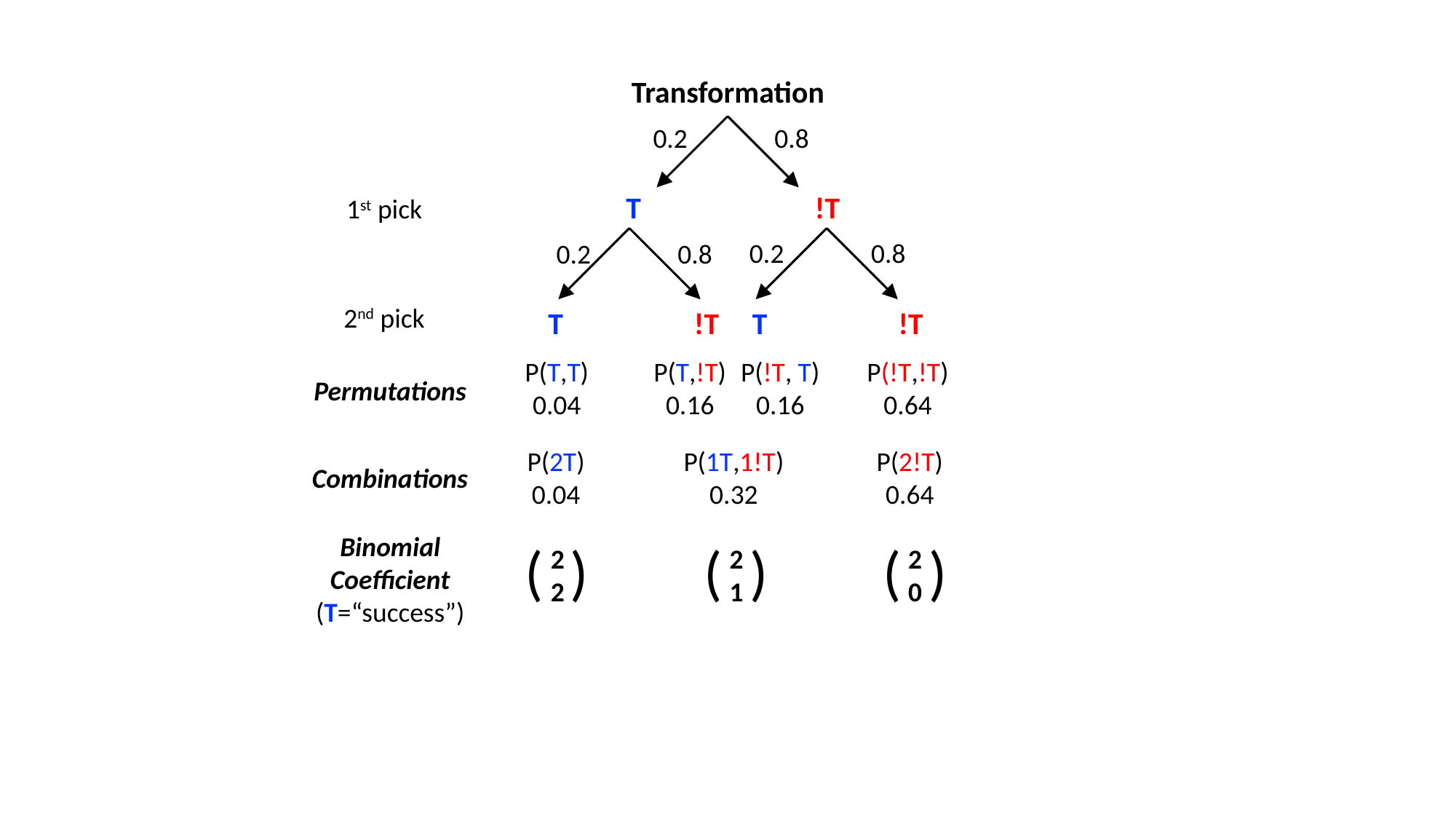

Transformation
0.2
0.8
T
!T
1st pick
0.2
0.8
0.2
0.8
2nd pick
T
!T
T
!T
P(T,T)
0.04
P(T,!T)
0.16
P(!T, T)
0.16
P(!T,!T)
0.64
Permutations
P(2T)
0.04
P(1T,1!T)
0.32
P(2!T)
0.64
Combinations
Binomial
Coefficient
(T=“success”)
(  )
(  )
(  )
2
2
2
1
2
0